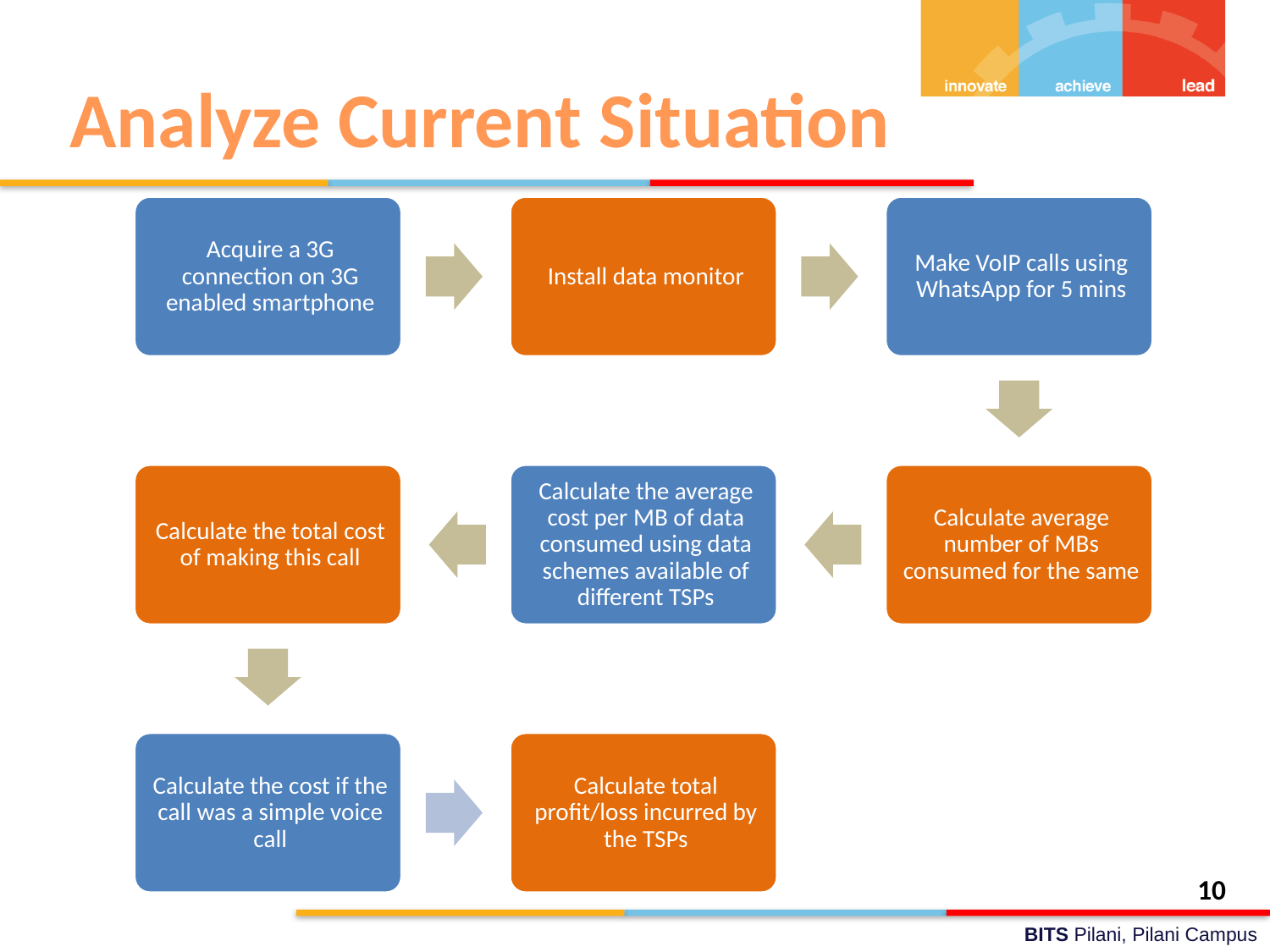

# Analyze Current Situation
Acquire a 3G connection on 3G enabled smartphone

Install data monitor

Make VoIP calls using WhatsApp for 5 mins

Calculate average number of MBs consumed for the same

Calculate the average cost per MB of data consumed using data schemes available of different TSPs

Calculate the total cost of making this call

Calculate the cost if the call was a simple voice call

Calculate total profit/loss incurred by the TSPs
10